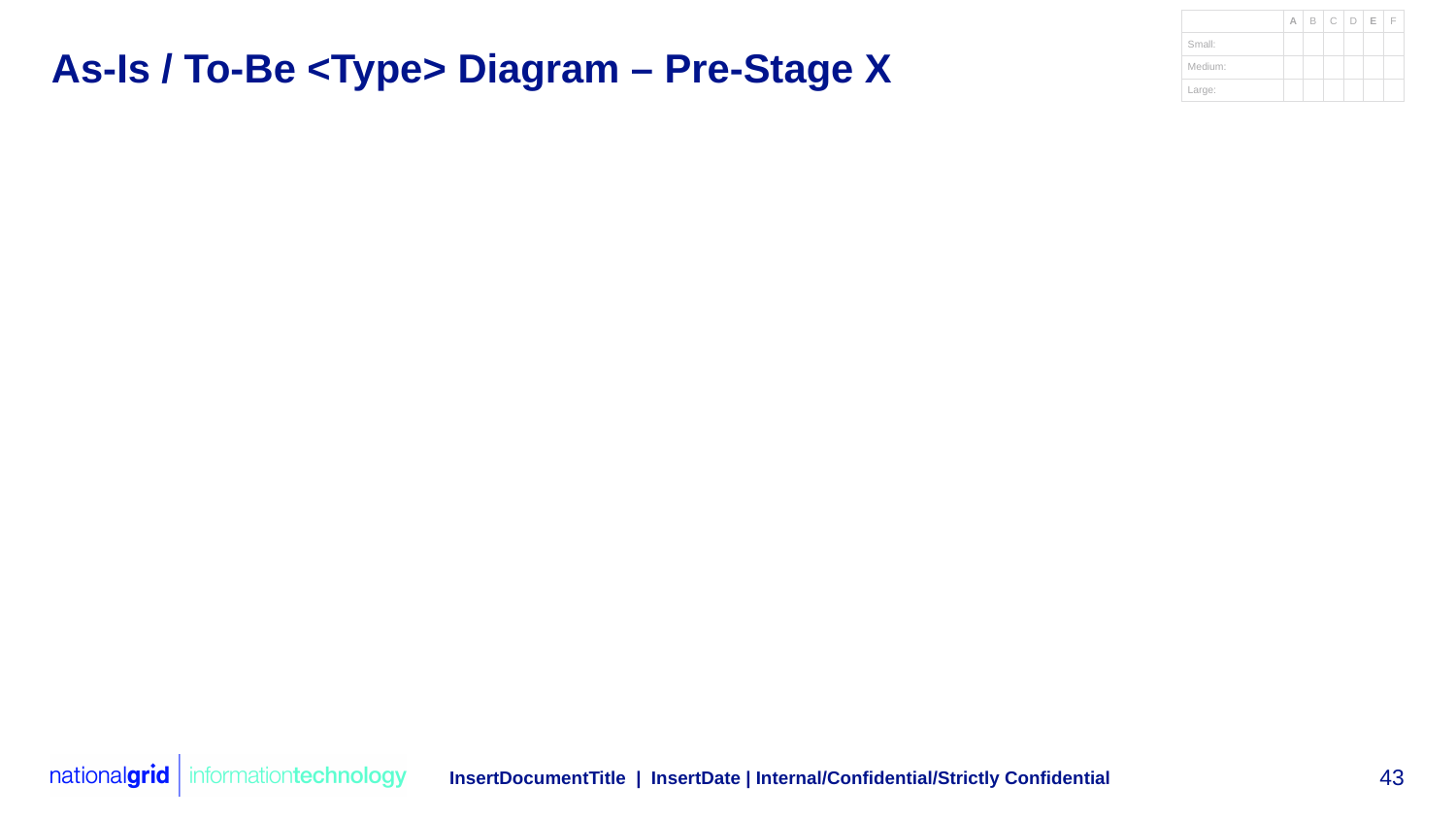

# As-Is / To-Be <Type> Diagram – Pre-Stage X
InsertDocumentTitle  |  InsertDate | Internal/Confidential/Strictly Confidential